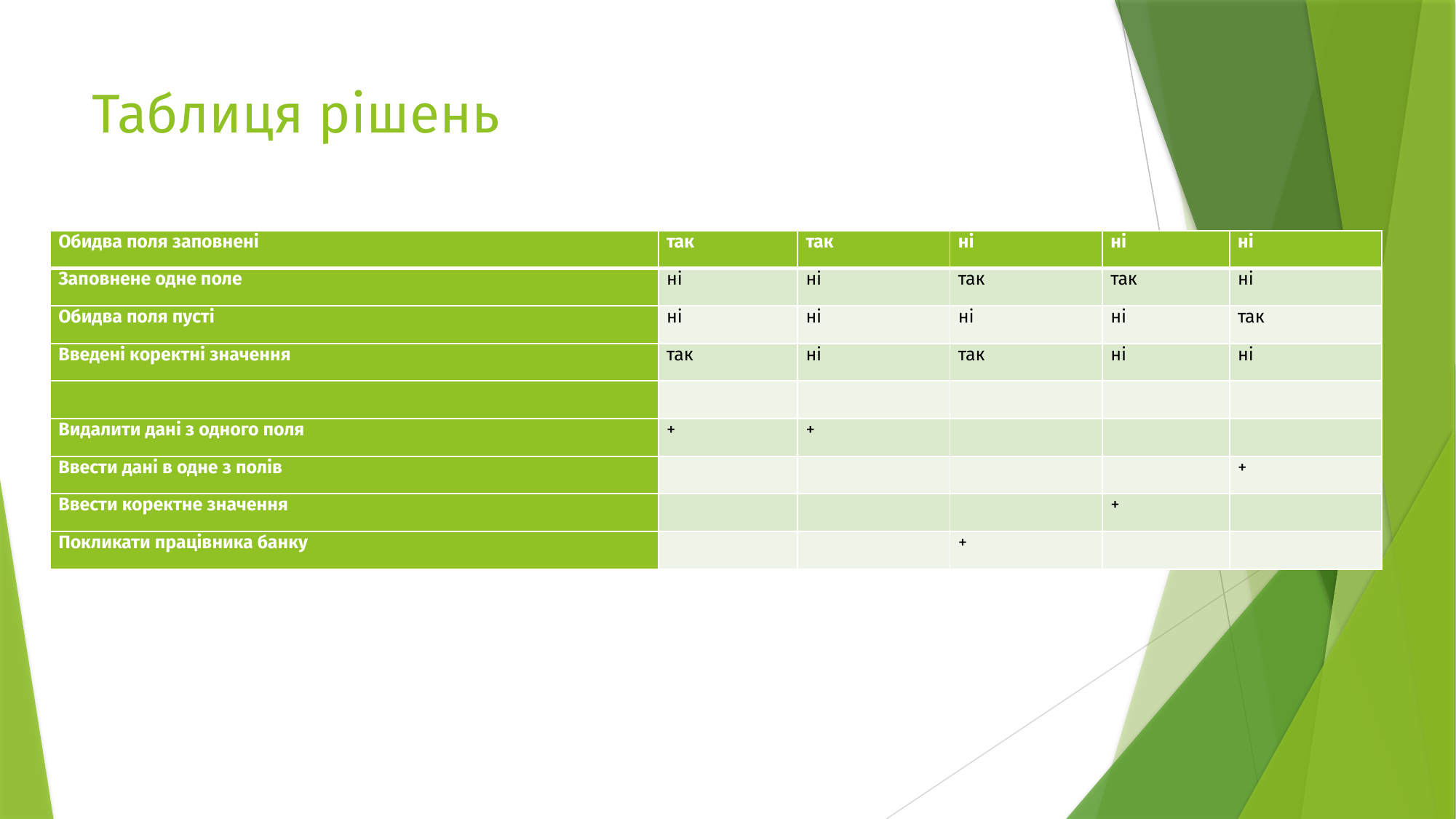

# Таблиця рішень
| Обидва поля заповнені | так | так | ні | ні | ні |
| --- | --- | --- | --- | --- | --- |
| Заповнене одне поле | ні | ні | так | так | ні |
| Обидва поля пусті | ні | ні | ні | ні | так |
| Введені коректні значення | так | ні | так | ні | ні |
|  |  |  |  |  |  |
| Видалити дані з одного поля | + | + |  |  |  |
| Ввести дані в одне з полів |  |  |  |  | + |
| Ввести коректне значення |  |  |  | + |  |
| Покликати працівника банку |  |  | + |  |  |